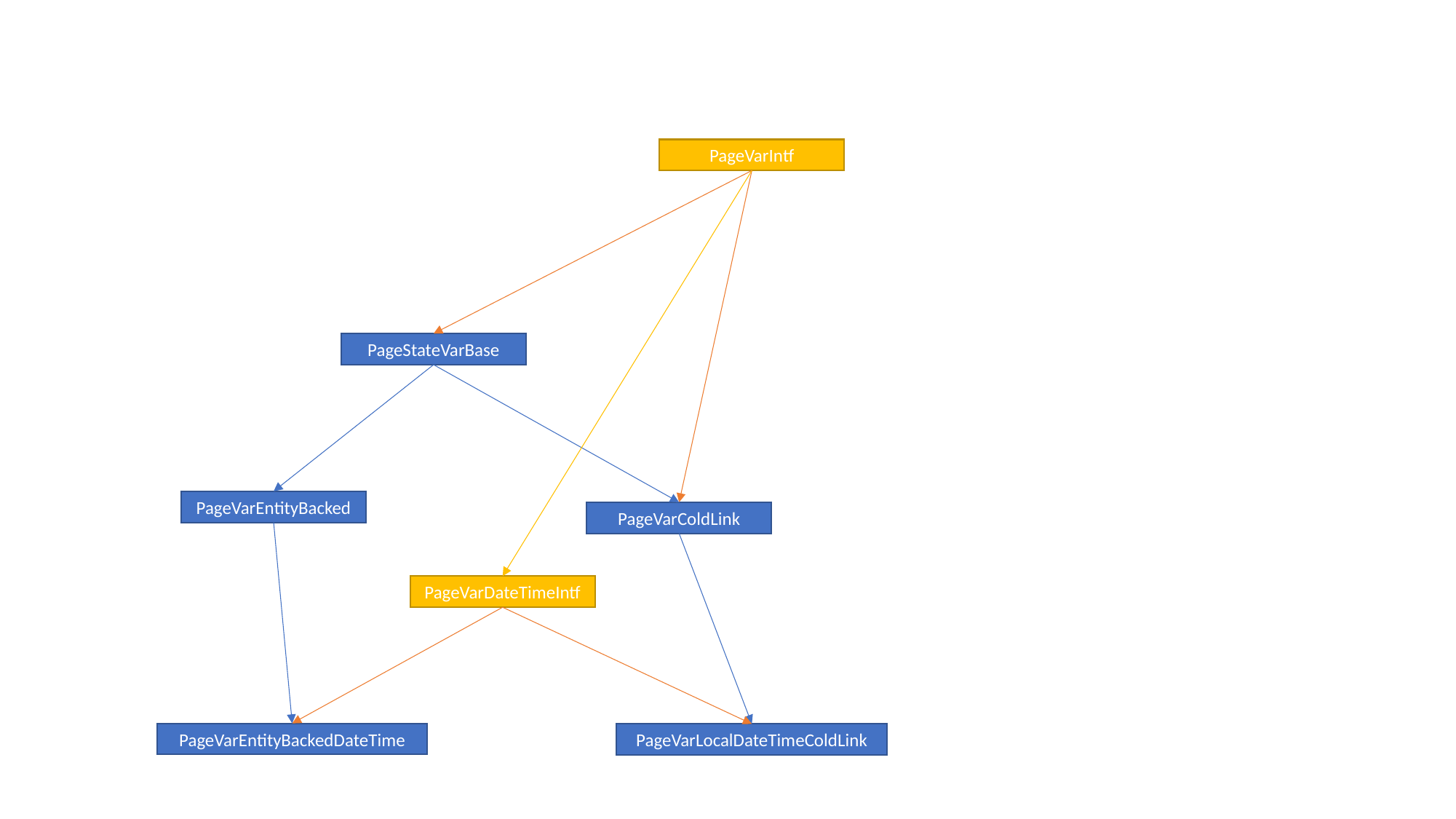

PageVarIntf
PageStateVarBase
PageVarEntityBacked
PageVarColdLink
PageVarDateTimeIntf
PageVarEntityBackedDateTime
PageVarLocalDateTimeColdLink